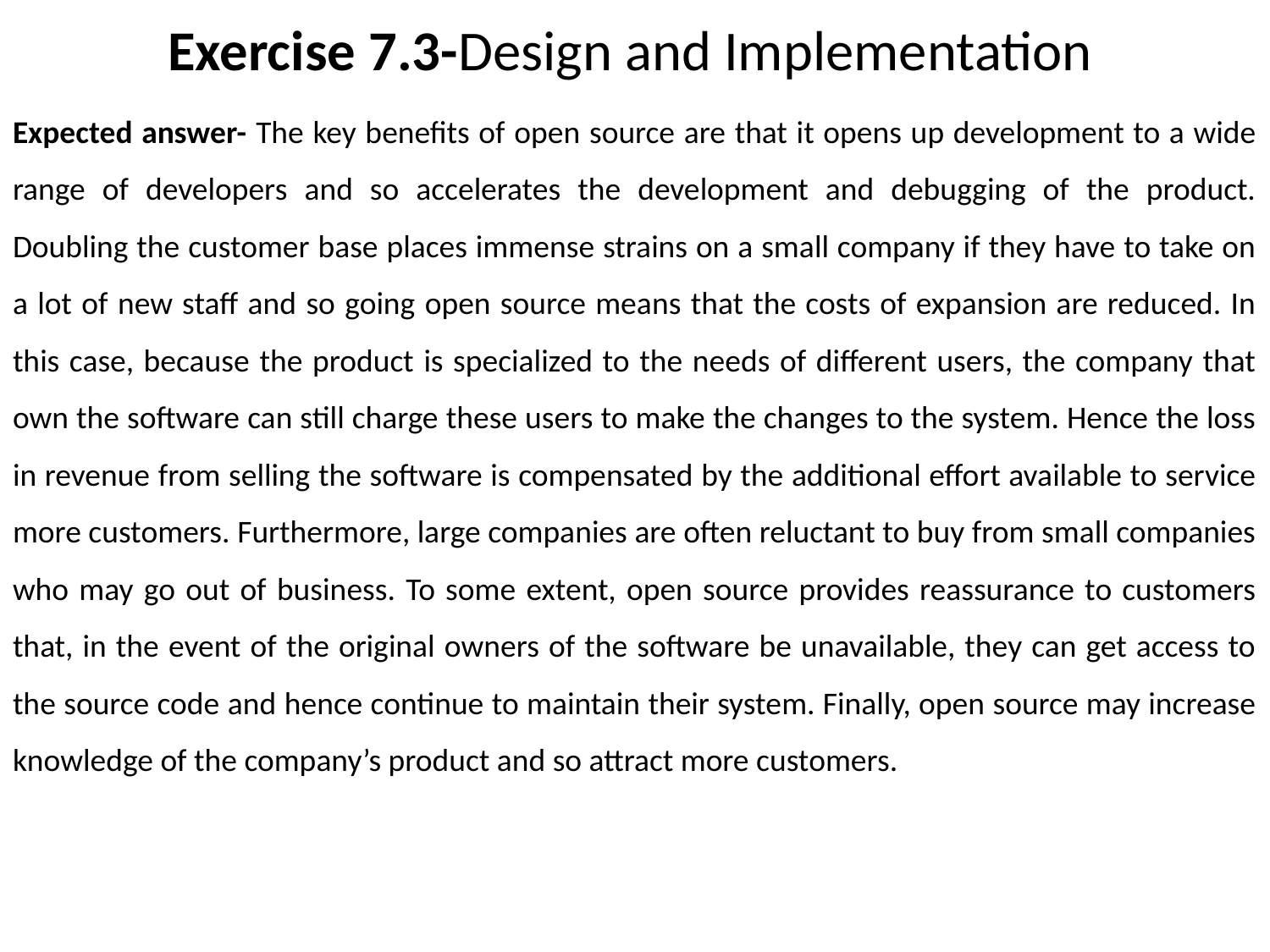

# Exercise 7.3-Design and Implementation
Expected answer- The key benefits of open source are that it opens up development to a wide range of developers and so accelerates the development and debugging of the product. Doubling the customer base places immense strains on a small company if they have to take on a lot of new staff and so going open source means that the costs of expansion are reduced. In this case, because the product is specialized to the needs of different users, the company that own the software can still charge these users to make the changes to the system. Hence the loss in revenue from selling the software is compensated by the additional effort available to service more customers. Furthermore, large companies are often reluctant to buy from small companies who may go out of business. To some extent, open source provides reassurance to customers that, in the event of the original owners of the software be unavailable, they can get access to the source code and hence continue to maintain their system. Finally, open source may increase knowledge of the company’s product and so attract more customers.